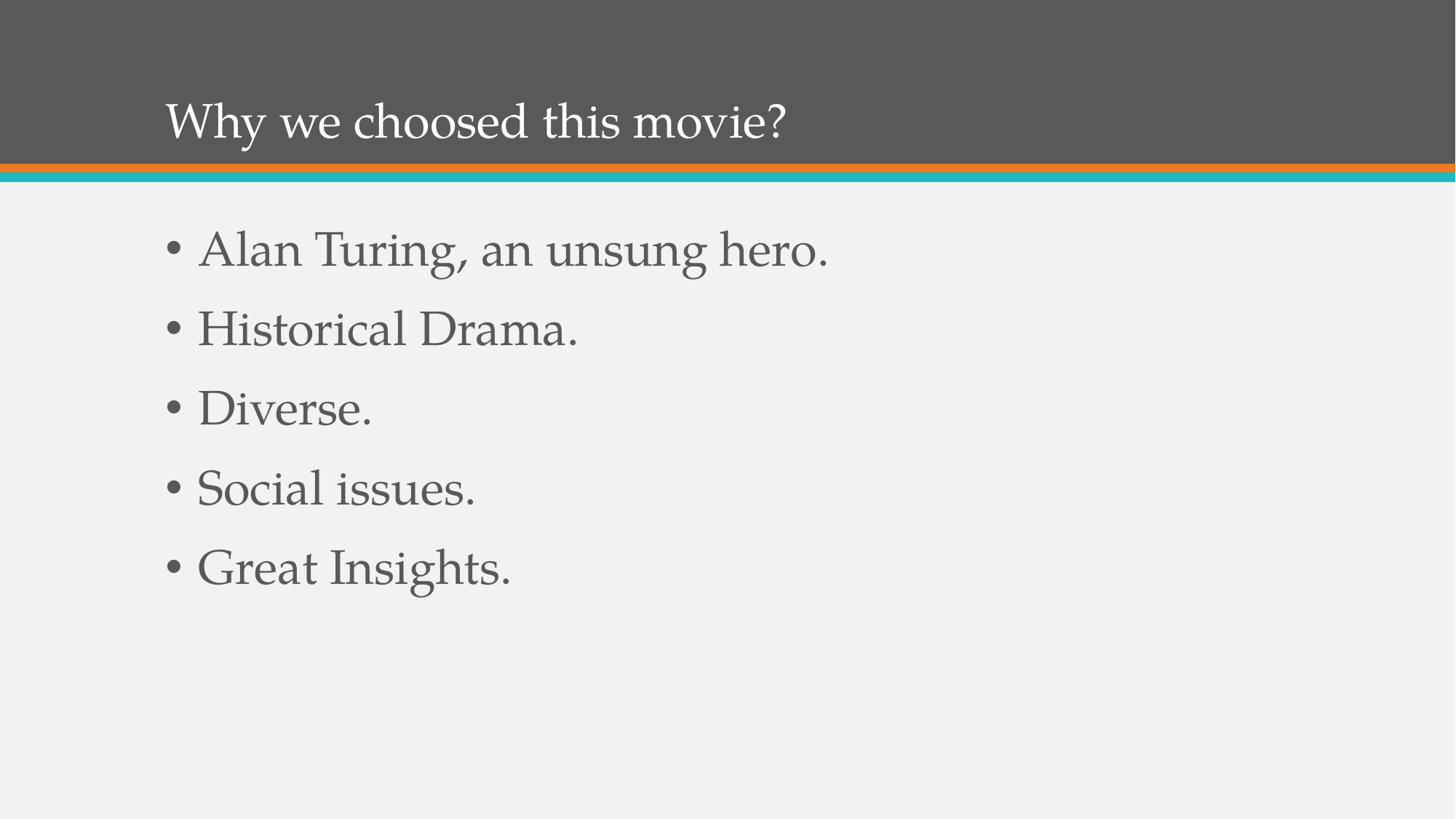

# Why we choosed this movie?
Alan Turing, an unsung hero.
Historical Drama.
Diverse.
Social issues.
Great Insights.